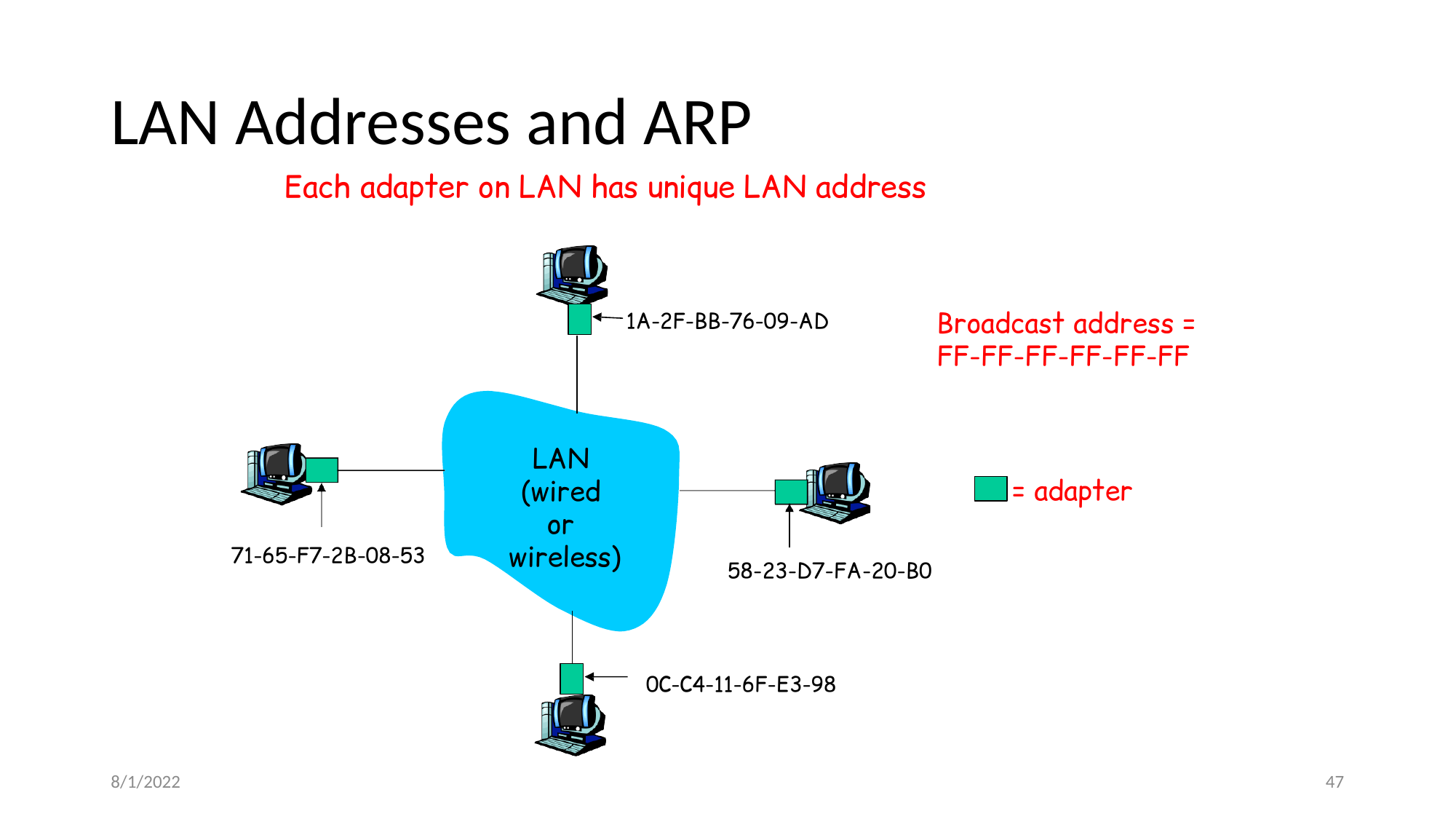

# LAN Addresses and ARP
Each adapter on LAN has unique LAN address

Broadcast address = FF-FF-FF-FF-FF-FF
1A-2F-BB-76-09-AD

LAN
(wired or
wireless)

= adapter

71-65-F7-2B-08-53
58-23-D7-FA-20-B0

0C-C4-11-6F-E3-98

8/1/2022
47